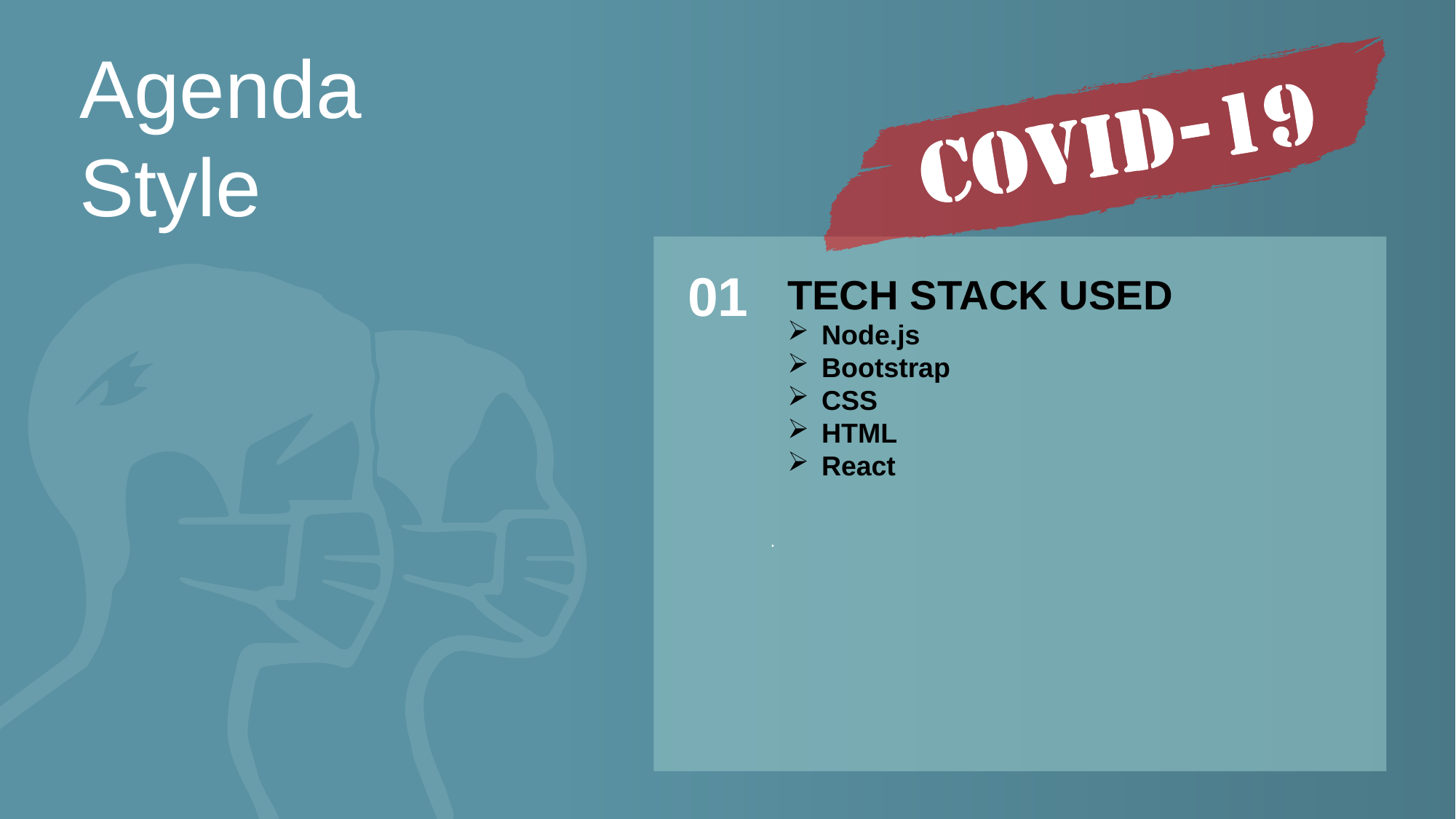

Agenda Style

01
TECH STACK USED
Node.js
Bootstrap
CSS
HTML
React

.